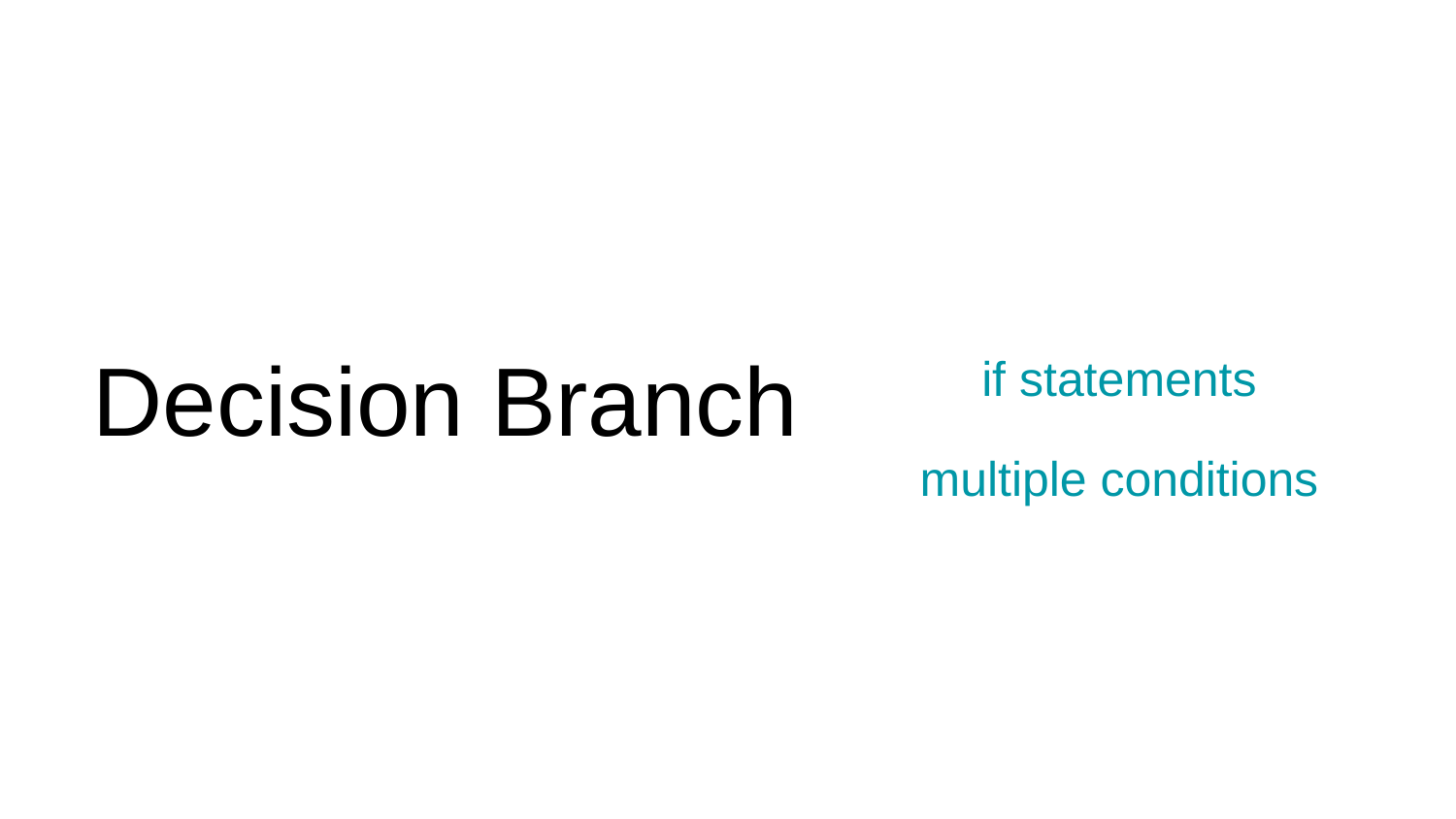

# Decision Branch
if statements
multiple conditions